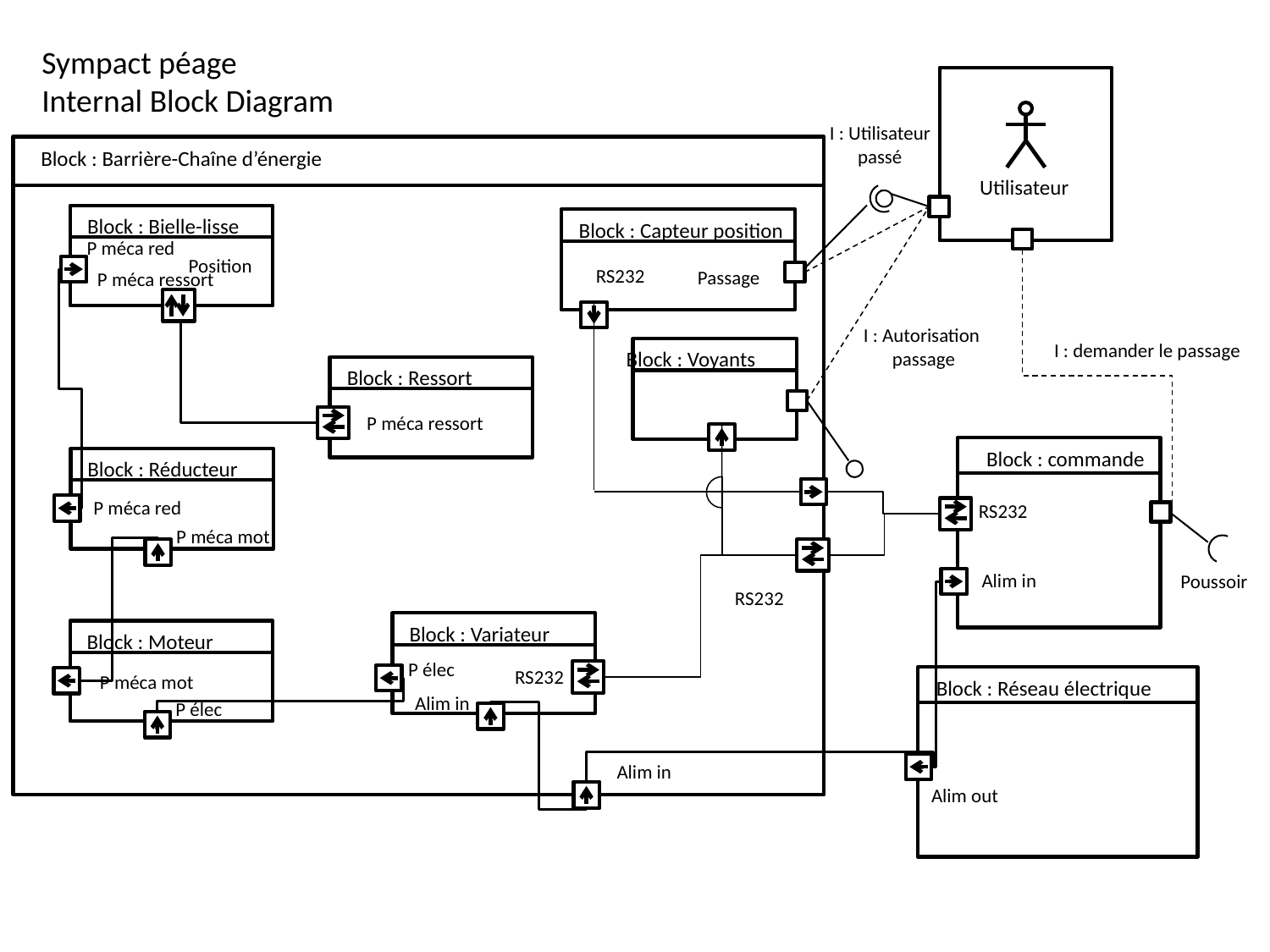

Sympact péage
Internal Block Diagram

   Utilisateur
I : Utilisateur
passé

Block : Barrière-Chaîne d’énergie

Block : Bielle-lisse

Block : Capteur position

P méca red
Position

RS232
Passage
P méca ressort

I : Autorisation
 passage
I : demander le passage

Block : Voyants

Block : Ressort

P méca ressort

Block : commande

Block : Réducteur

P méca red
RS232

P méca mot

Alim in
Poussoir

RS232

Block : Variateur

Block : Moteur

P élec
RS232

P méca mot

Block : Réseau électrique

Alim in
P élec

Alim in

Alim out